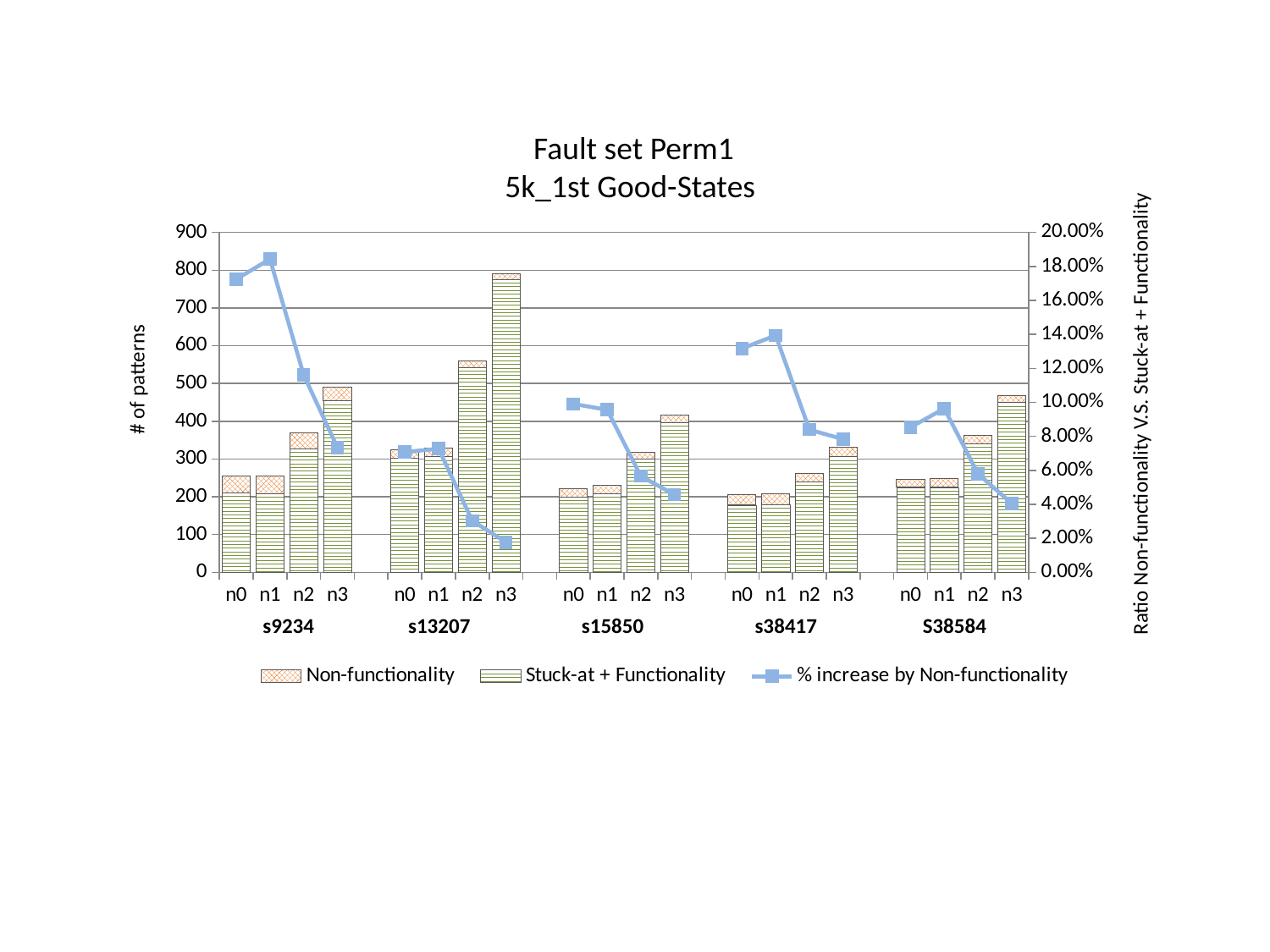

Fault set Perm1
5k_1st Good-States

### Chart

| Category | Stuck-at + Functionality | Non-functionality | % increase by Non-functionality |
|---|---|---|---|
| n0 | 211.0 | 44.0 | 0.1725 |
| n1 | 208.0 | 47.0 | 0.184313725490196 |
| n2 | 327.0 | 43.0 | 0.116216216216216 |
| n3 | 454.0 | 36.0 | 0.073469387755102 |
|  | None | None | None |
| n0 | 302.0 | 23.0 | 0.0707692307692308 |
| n1 | 306.0 | 24.0 | 0.0727272727272727 |
| n2 | 543.0 | 17.0 | 0.0303571428571429 |
| n3 | 776.0 | 14.0 | 0.0177215189873418 |
|  | None | None | None |
| n0 | 200.0 | 22.0 | 0.0990990990990991 |
| n1 | 208.0 | 22.0 | 0.0956521739130435 |
| n2 | 300.0 | 18.0 | 0.0566037735849056 |
| n3 | 397.0 | 19.0 | 0.0456730769230769 |
|  | None | None | None |
| n0 | 178.0 | 27.0 | 0.131707317073171 |
| n1 | 179.0 | 29.0 | 0.139423076923077 |
| n2 | 240.0 | 22.0 | 0.0839694656488549 |
| n3 | 306.0 | 26.0 | 0.0783132530120482 |
|  | None | None | None |
| n0 | 225.0 | 21.0 | 0.0853658536585366 |
| n1 | 225.0 | 24.0 | 0.0963855421686747 |
| n2 | 341.0 | 21.0 | 0.0580110497237569 |
| n3 | 450.0 | 19.0 | 0.0405117270788913 |
s9234
s13207
s15850
s38417
S38584
# of patterns
Ratio Non-functionality V.S. Stuck-at + Functionality